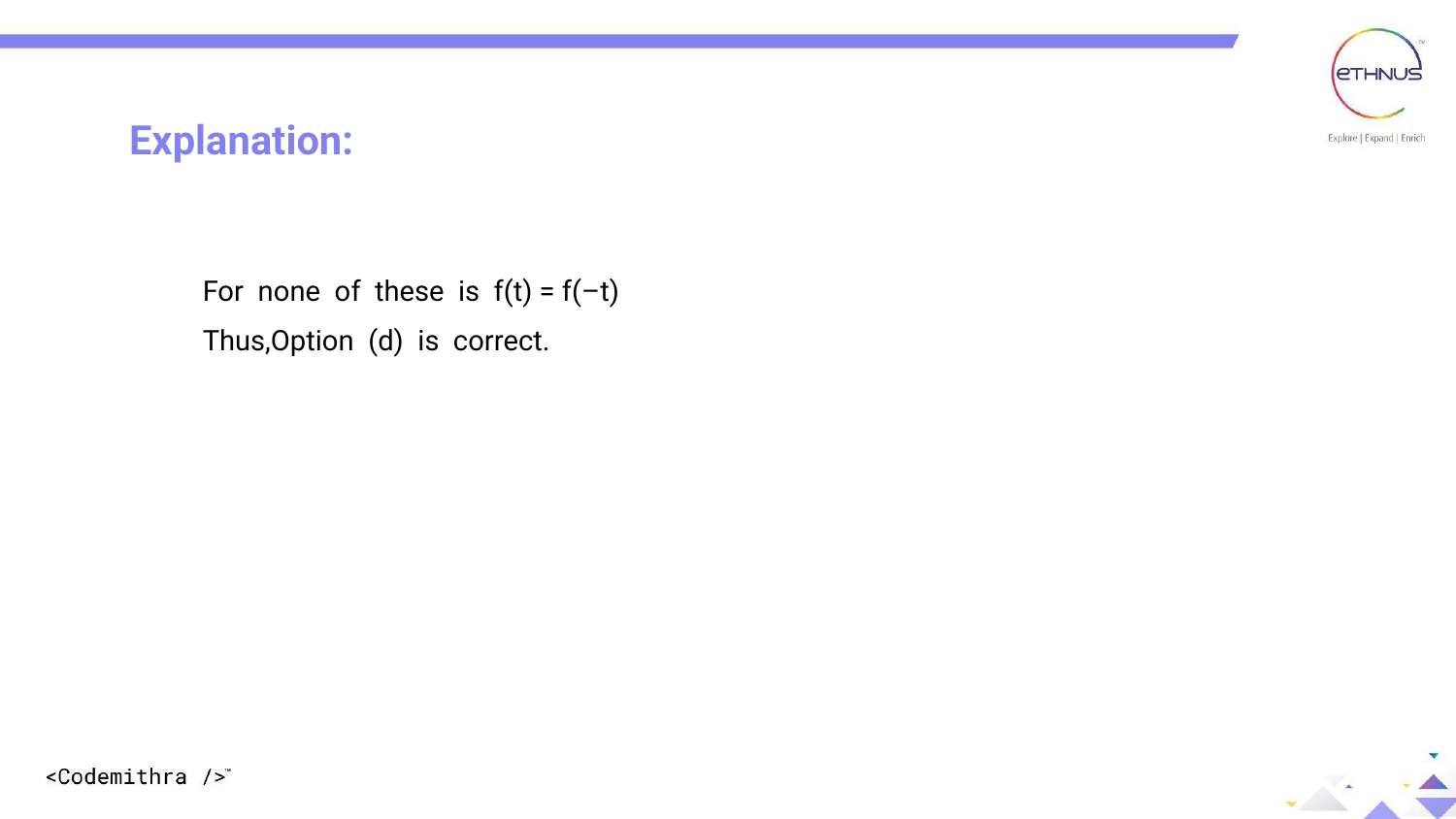

Explanation:
For  none  of  these  is  f(t) = f(–t)
Thus,Option  (d)  is  correct.